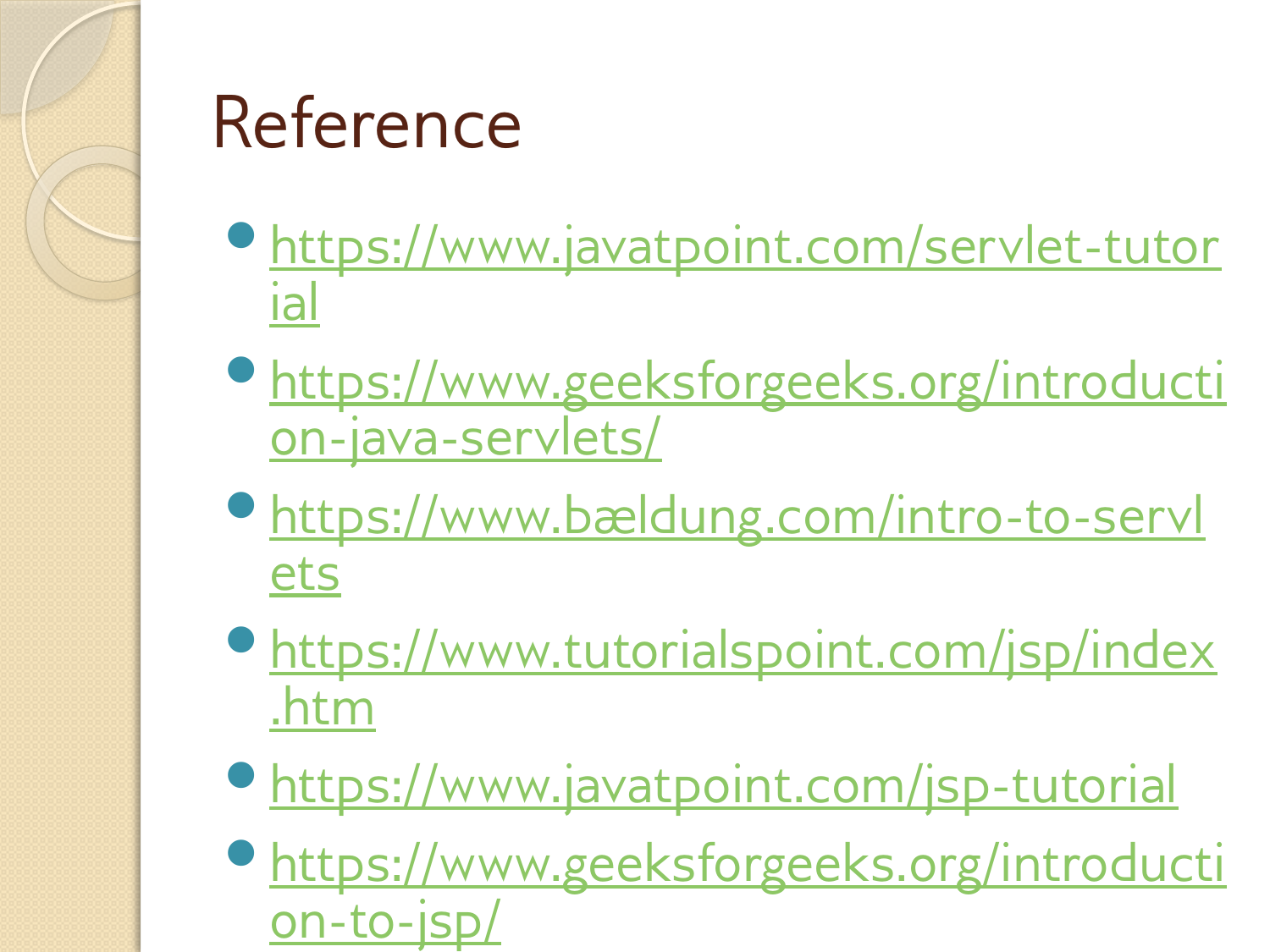

# Reference
https://www.javatpoint.com/servlet-tutorial
https://www.geeksforgeeks.org/introduction-java-servlets/
https://www.baeldung.com/intro-to-servlets
https://www.tutorialspoint.com/jsp/index.htm
https://www.javatpoint.com/jsp-tutorial
https://www.geeksforgeeks.org/introduction-to-jsp/